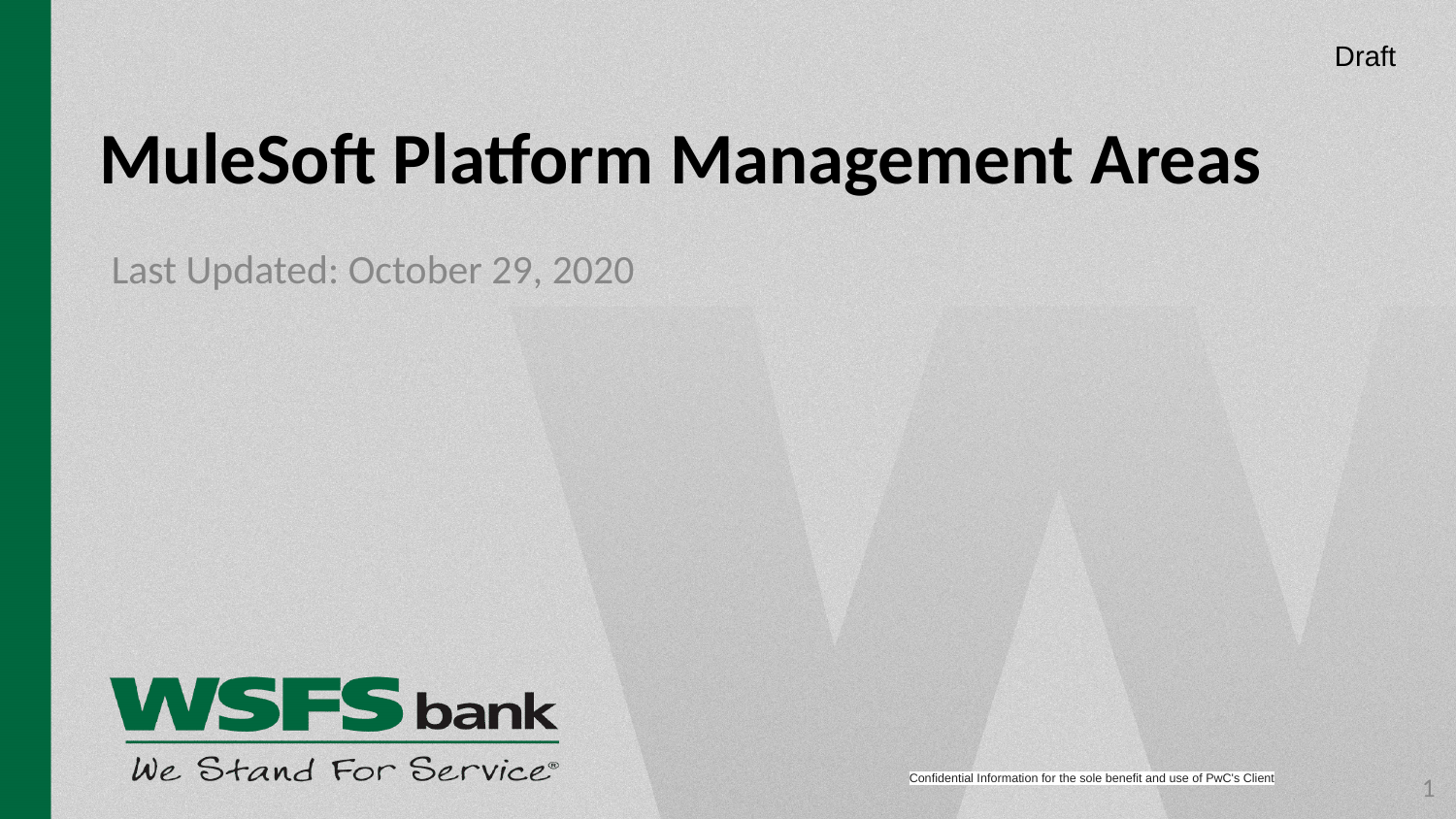

Draft
# MuleSoft Platform Management Areas
Last Updated: October 29, 2020
Confidential Information for the sole benefit and use of PwC's Client
1